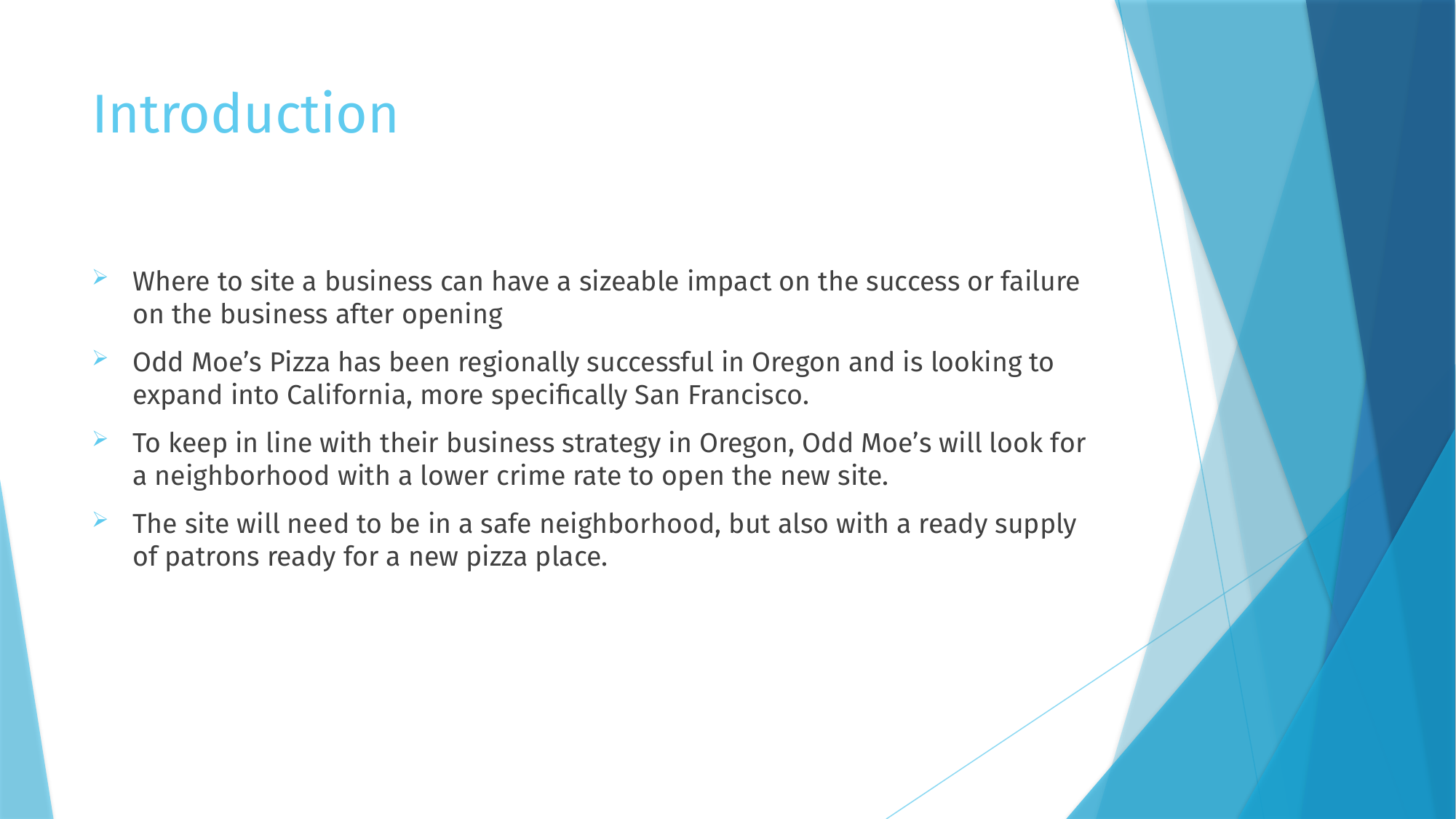

# Introduction
Where to site a business can have a sizeable impact on the success or failure on the business after opening
Odd Moe’s Pizza has been regionally successful in Oregon and is looking to expand into California, more specifically San Francisco.
To keep in line with their business strategy in Oregon, Odd Moe’s will look for a neighborhood with a lower crime rate to open the new site.
The site will need to be in a safe neighborhood, but also with a ready supply of patrons ready for a new pizza place.